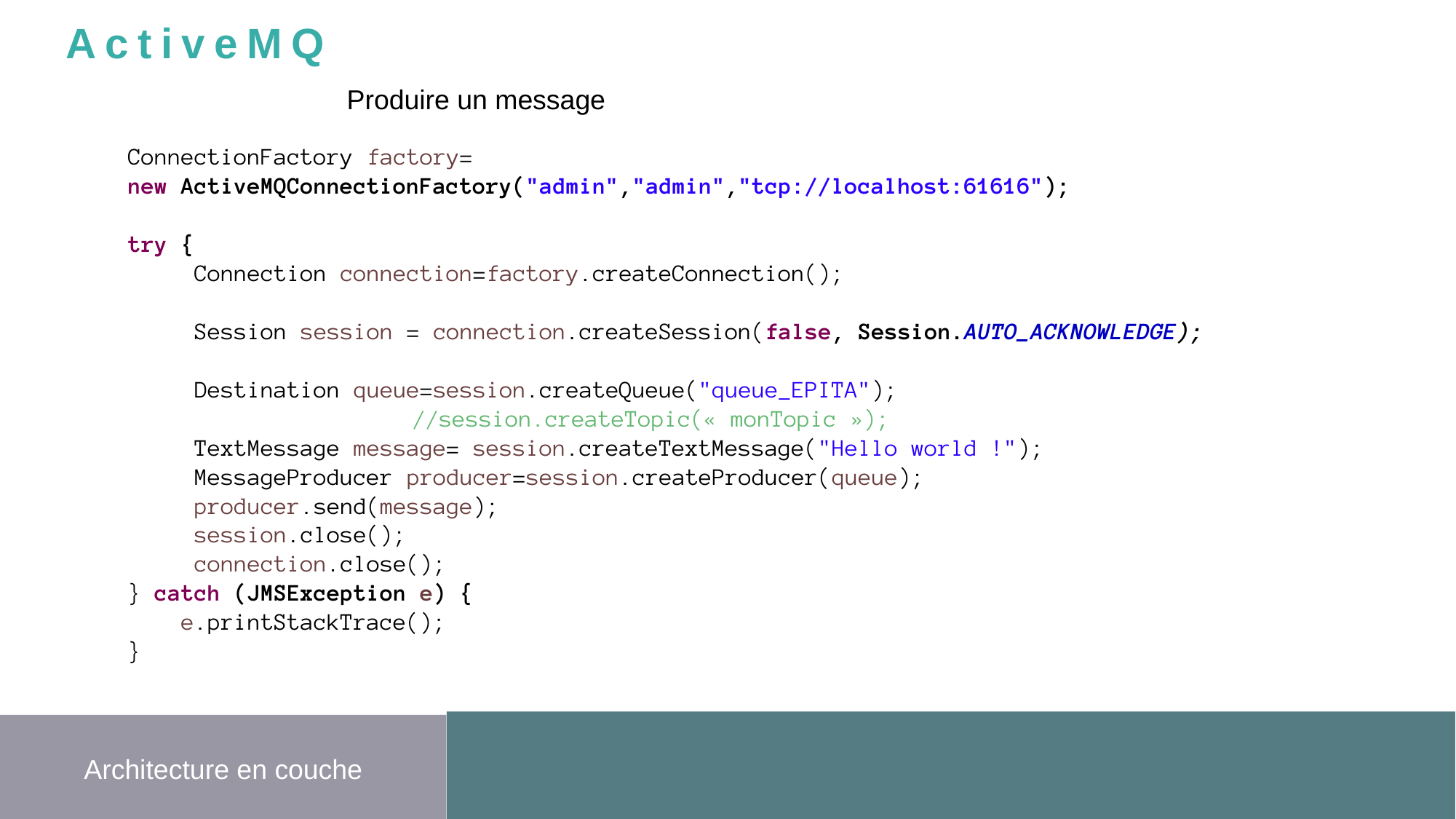

ActiveMQ
Produire un message
ConnectionFactory factory=
new ActiveMQConnectionFactory("admin","admin","tcp://localhost:61616");

try {
     Connection connection=factory.createConnection();

     Session session = connection.createSession(false, Session.AUTO_ACKNOWLEDGE);

     Destination queue=session.createQueue("queue_EPITA");
		     //session.createTopic(« monTopic »);
     TextMessage message= session.createTextMessage("Hello world !");
     MessageProducer producer=session.createProducer(queue);
     producer.send(message);
     session.close();
     connection.close();
} catch (JMSException e) {
    e.printStackTrace();
}

Architecture en couche